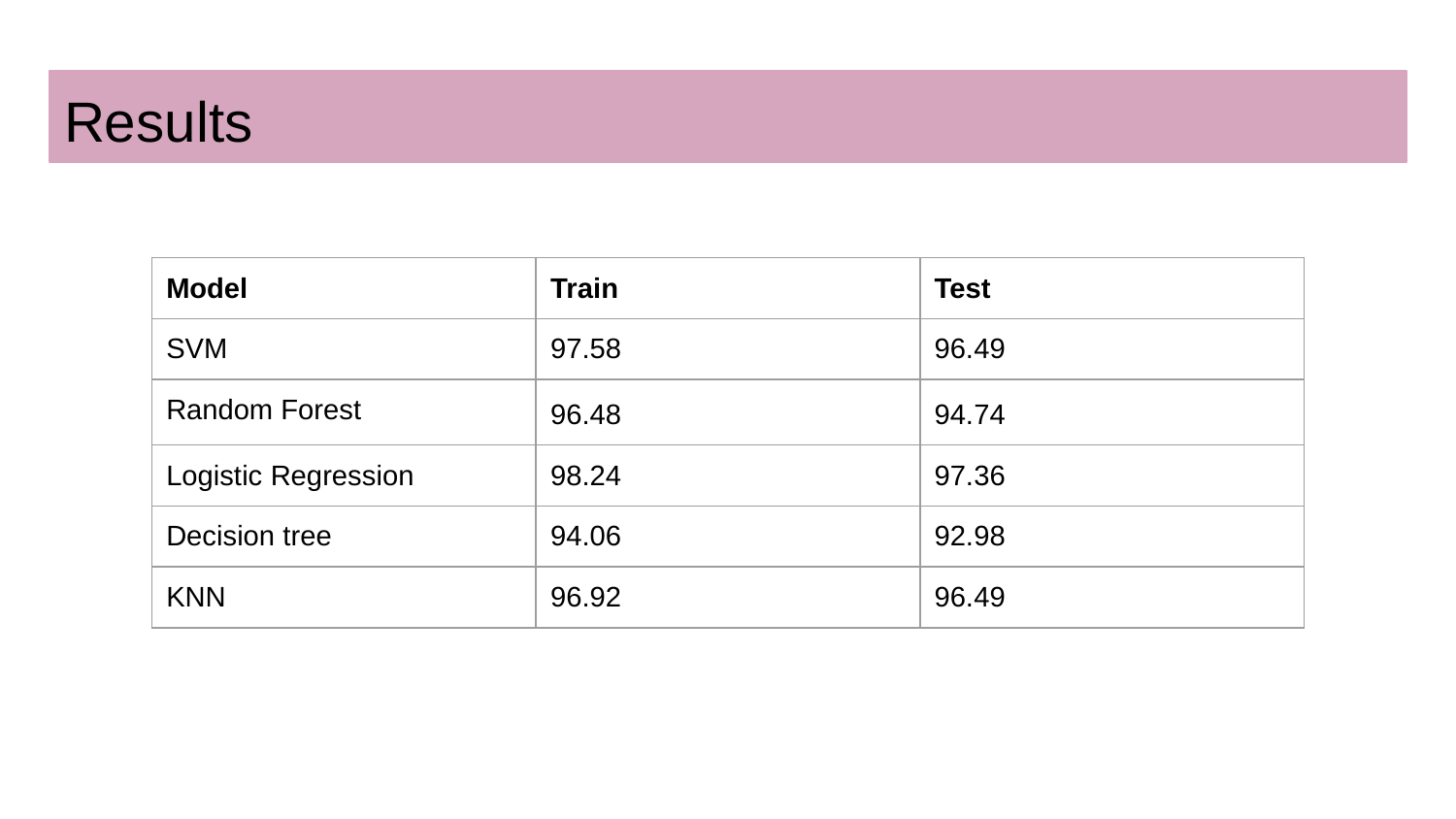

# Results
| Model | Train | Test |
| --- | --- | --- |
| SVM | 97.58 | 96.49 |
| Random Forest | 96.48 | 94.74 |
| Logistic Regression | 98.24 | 97.36 |
| Decision tree | 94.06 | 92.98 |
| KNN | 96.92 | 96.49 |